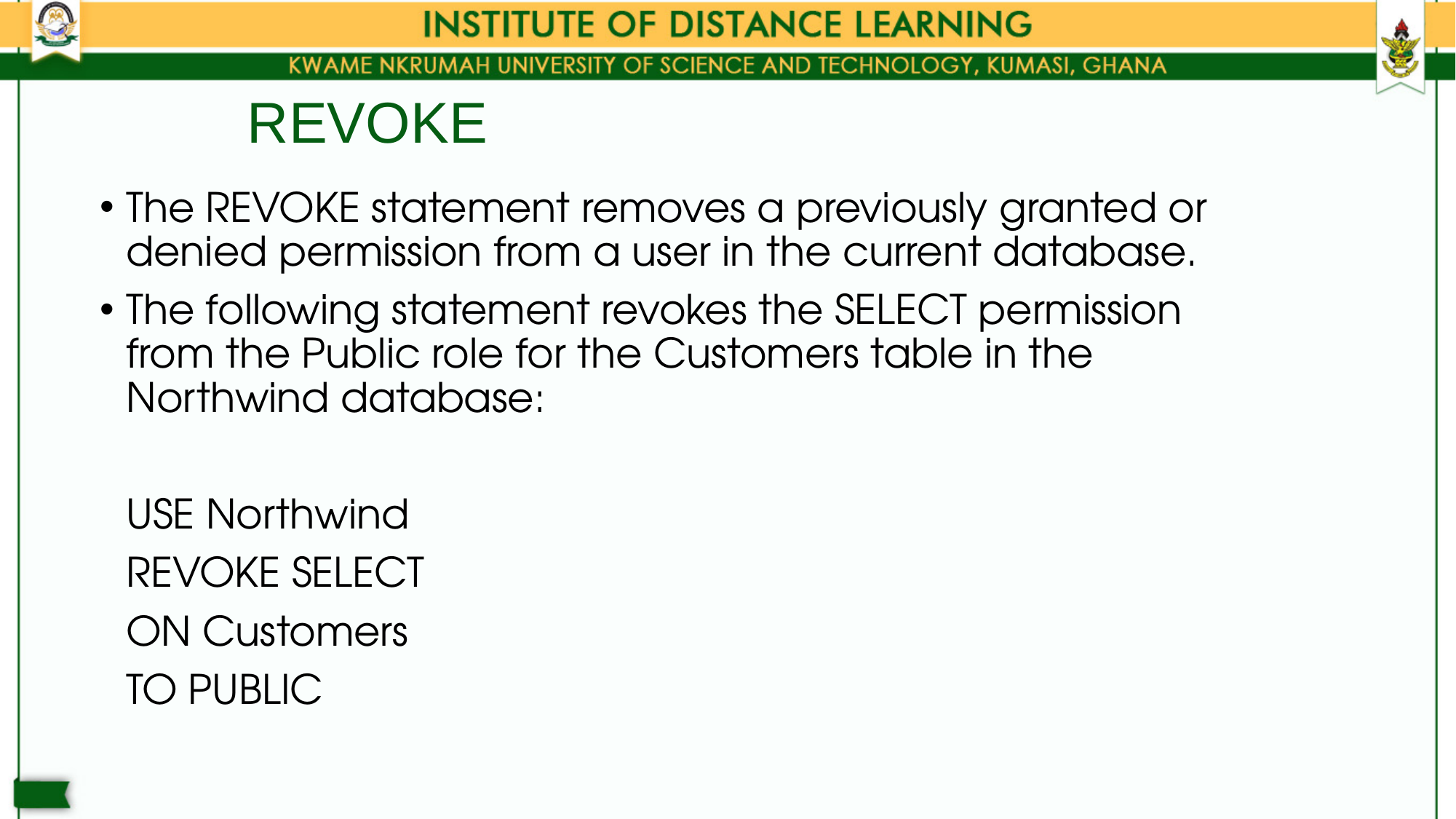

# REVOKE
The REVOKE statement removes a previously granted or denied permission from a user in the current database.
The following statement revokes the SELECT permission from the Public role for the Customers table in the Northwind database:

	USE Northwind
	REVOKE SELECT
	ON Customers
	TO PUBLIC